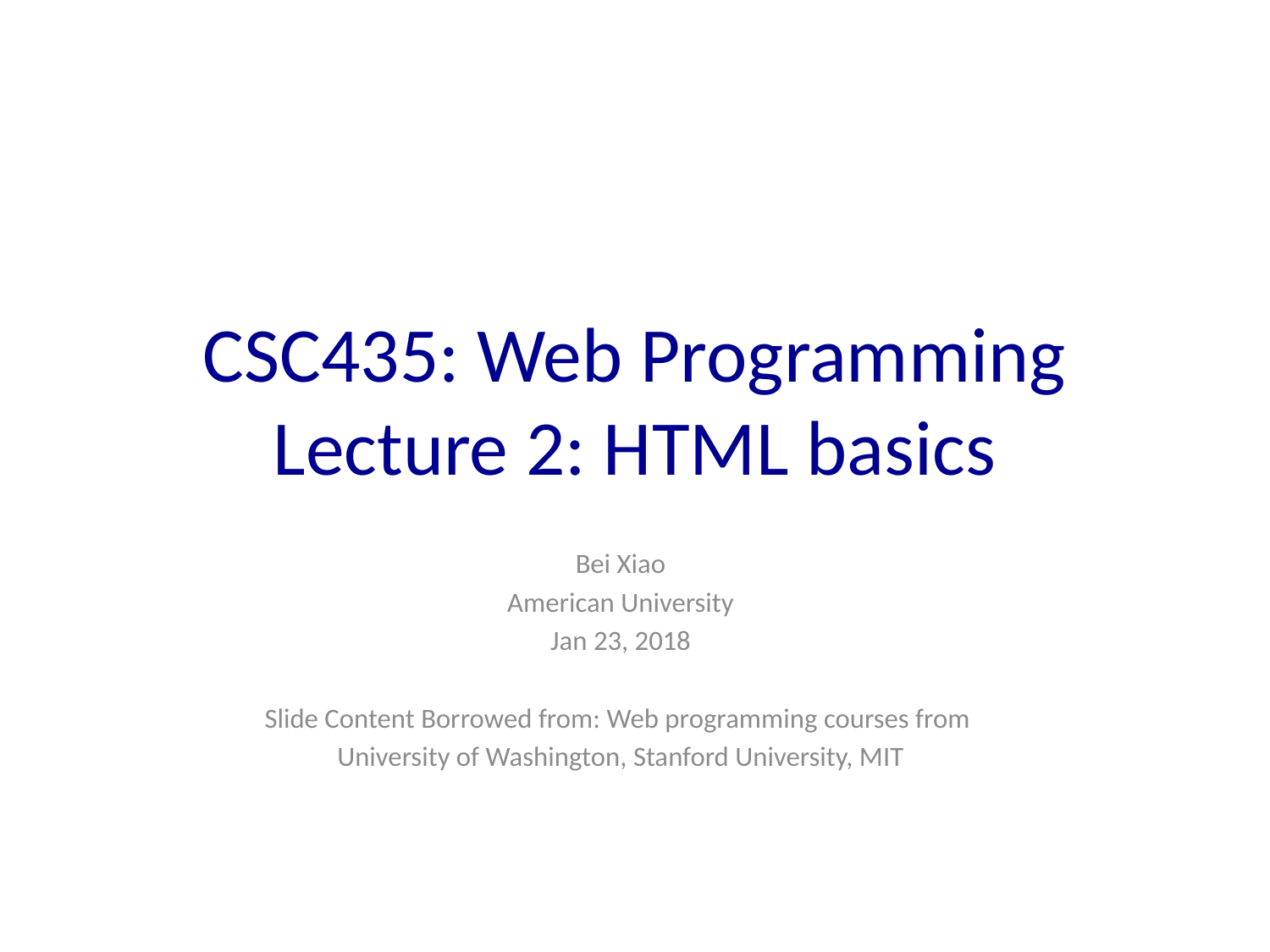

# CSC435: Web Programming Lecture 2: HTML basics
Bei Xiao
American University
Jan 23, 2018

Slide Content Borrowed from: Web programming courses from
University of Washington, Stanford University, MIT